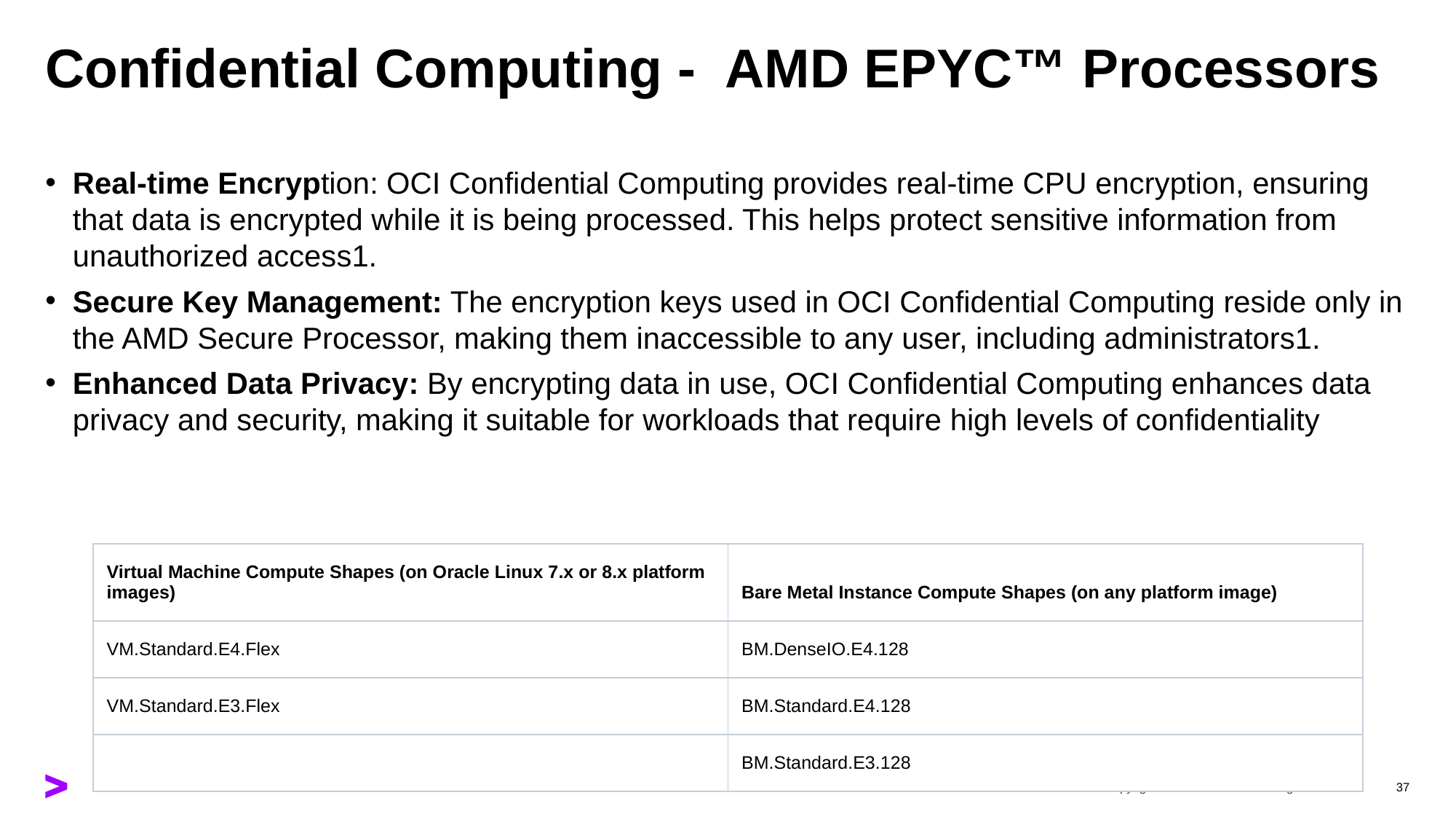

# Confidential Computing -  AMD EPYC™ Processors
Real-time Encryption: OCI Confidential Computing provides real-time CPU encryption, ensuring that data is encrypted while it is being processed. This helps protect sensitive information from unauthorized access1.
Secure Key Management: The encryption keys used in OCI Confidential Computing reside only in the AMD Secure Processor, making them inaccessible to any user, including administrators1.
Enhanced Data Privacy: By encrypting data in use, OCI Confidential Computing enhances data privacy and security, making it suitable for workloads that require high levels of confidentiality
| Virtual Machine Compute Shapes (on Oracle Linux 7.x or 8.x platform images) | Bare Metal Instance Compute Shapes (on any platform image) |
| --- | --- |
| VM.Standard.E4.Flex | BM.DenseIO.E4.128 |
| VM.Standard.E3.Flex | BM.Standard.E4.128 |
|  | BM.Standard.E3.128 |
Copyright © 2024 Accenture. All rights reserved.
37